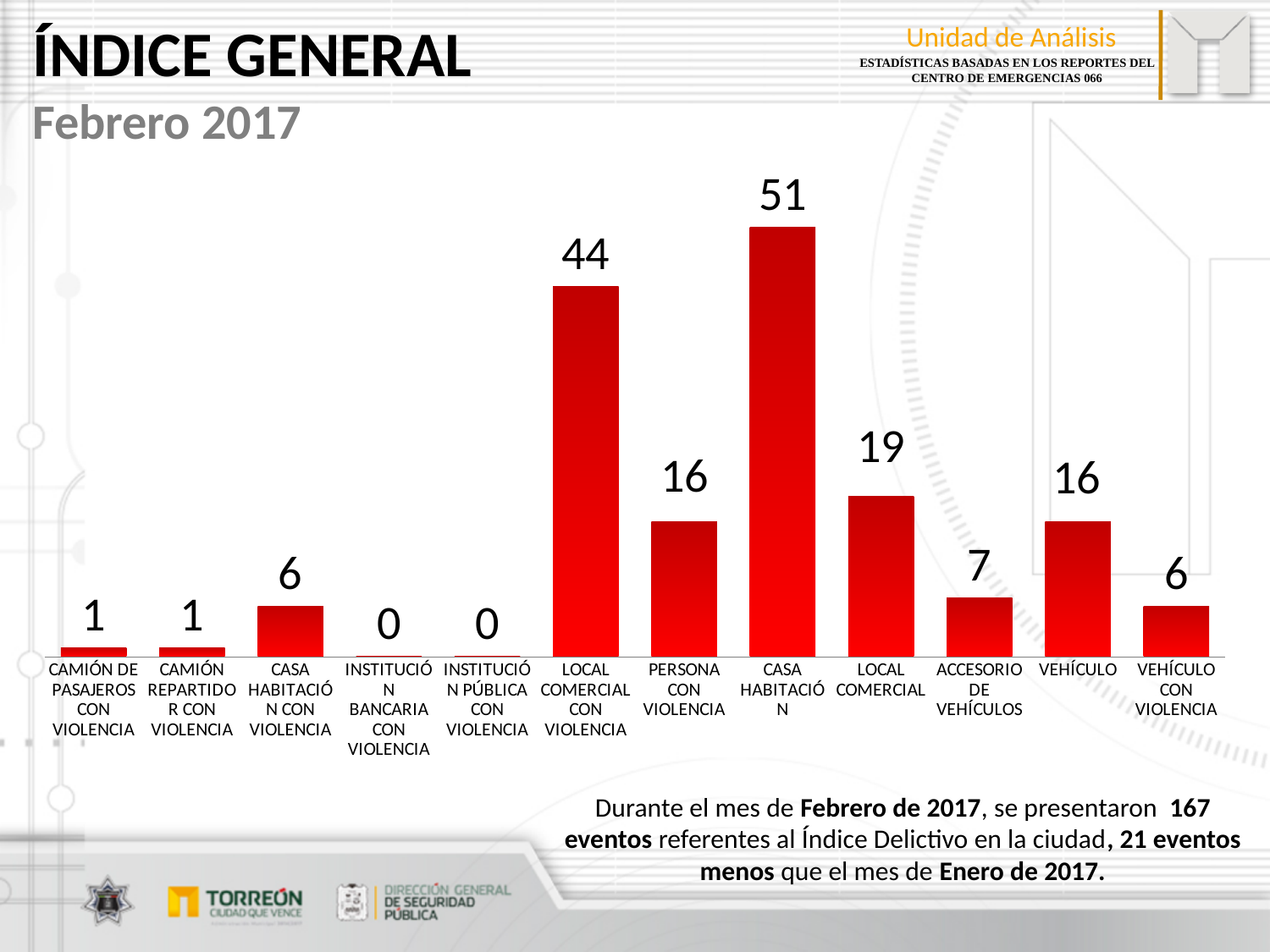

ÍNDICE GENERAL
Febrero 2017

### Chart

| Category |  |
|---|---|
| CAMIÓN DE PASAJEROS CON VIOLENCIA | 1.0 |
| CAMIÓN REPARTIDOR CON VIOLENCIA | 1.0 |
| CASA HABITACIÓN CON VIOLENCIA | 6.0 |
| INSTITUCIÓN BANCARIA CON VIOLENCIA | 0.0 |
| INSTITUCIÓN PÚBLICA CON VIOLENCIA | 0.0 |
| LOCAL COMERCIAL CON VIOLENCIA | 44.0 |
| PERSONA CON VIOLENCIA | 16.0 |
| CASA HABITACIÓN | 51.0 |
| LOCAL COMERCIAL | 19.0 |
| ACCESORIO DE VEHÍCULOS | 7.0 |
| VEHÍCULO | 16.0 |
| VEHÍCULO CON VIOLENCIA | 6.0 |
Durante el mes de Febrero de 2017, se presentaron  167 eventos referentes al Índice Delictivo en la ciudad, 21 eventos menos que el mes de Enero de 2017.